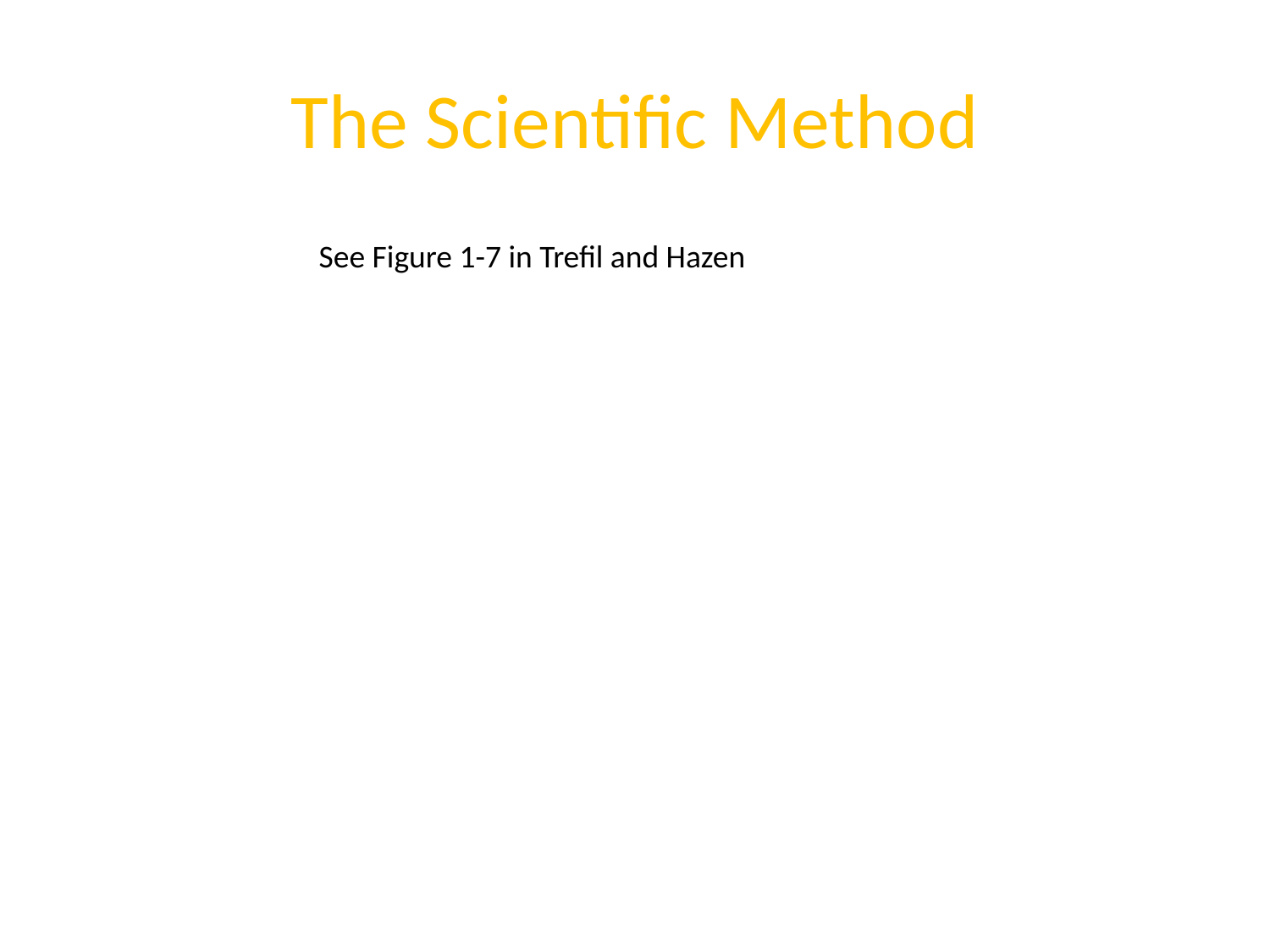

# The Scientific Method
See Figure 1-7 in Trefil and Hazen